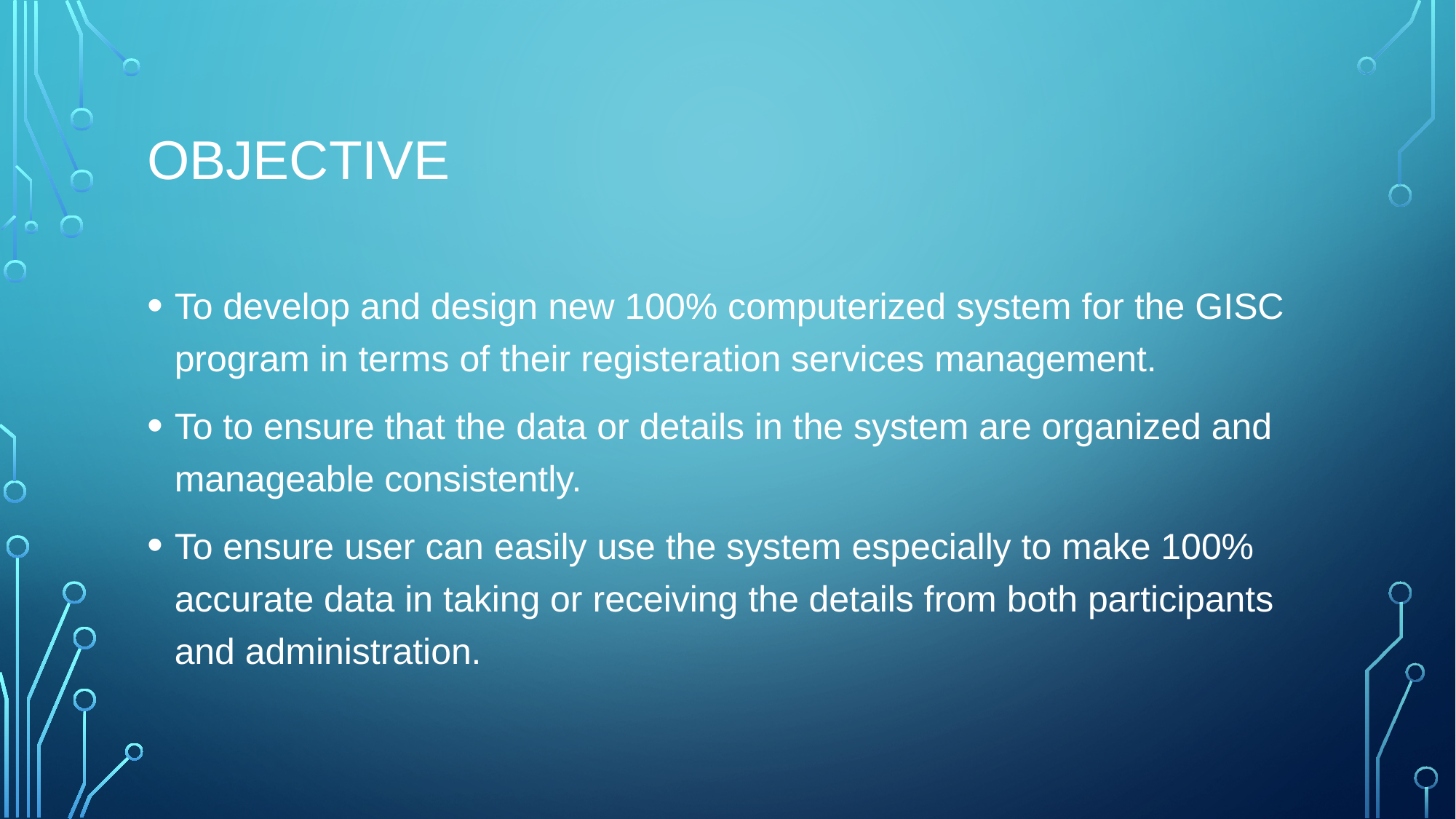

# OBJECTIVE
To develop and design new 100% computerized system for the GISC program in terms of their registeration services management.
To to ensure that the data or details in the system are organized and manageable consistently.
To ensure user can easily use the system especially to make 100% accurate data in taking or receiving the details from both participants and administration.